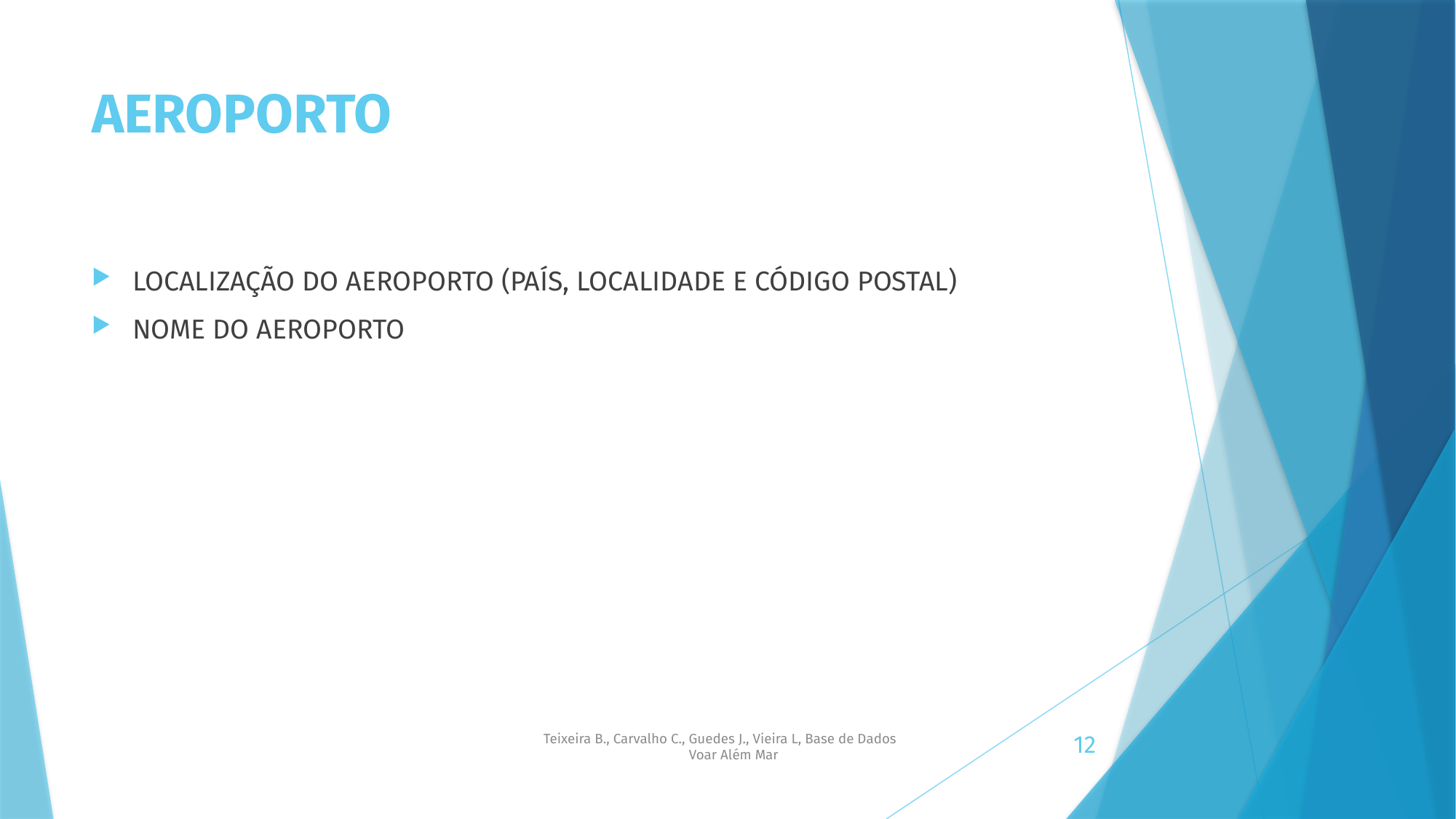

# AEROPORTO
LOCALIZAÇÃO DO AEROPORTO (PAÍS, LOCALIDADE E CÓDIGO POSTAL)
NOME DO AEROPORTO
12
              Teixeira B., Carvalho C., Guedes J., Vieira L, Base de Dados
                                                      Voar Além Mar